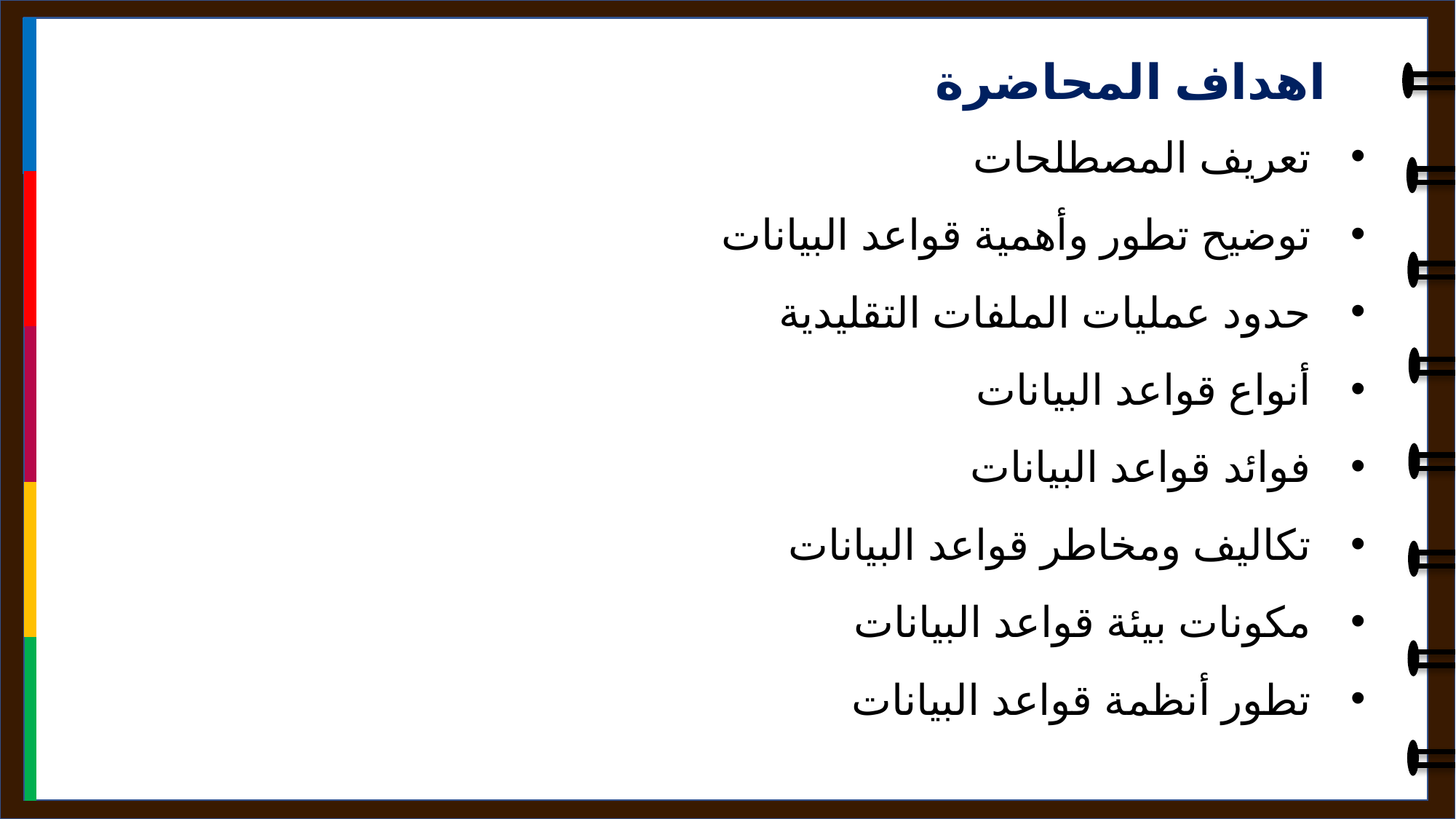

اهداف المحاضرة

تعريف المصطلحات

توضيح تطور وأهمية قواعد البيانات

حدود عمليات الملفات التقليدية

أنواع قواعد البيانات

فوائد قواعد البيانات

تكاليف ومخاطر قواعد البيانات

مكونات بيئة قواعد البيانات

تطور أنظمة قواعد البيانات